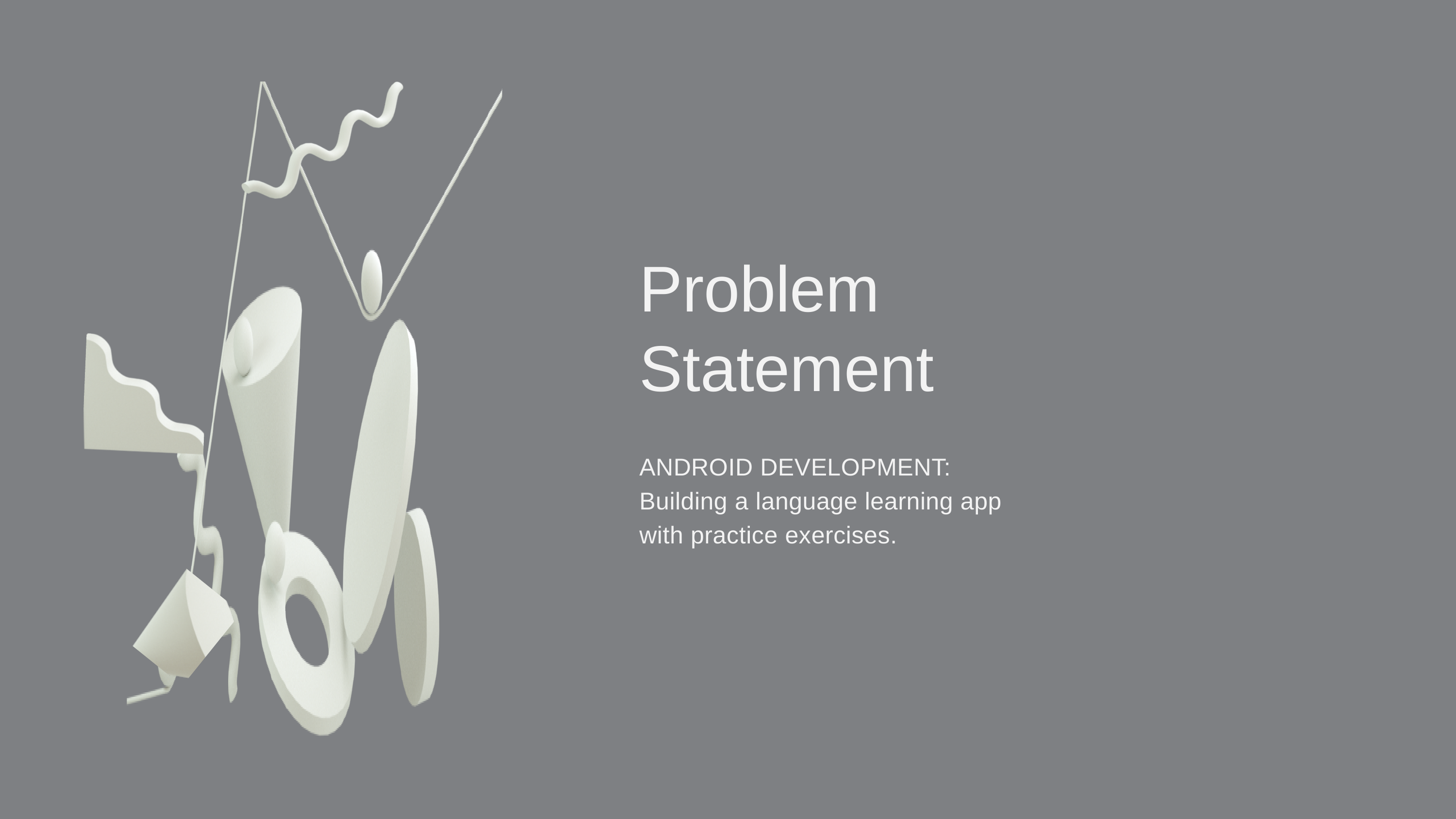

Problem Statement
ANDROID DEVELOPMENT:
Building a language learning app with practice exercises.